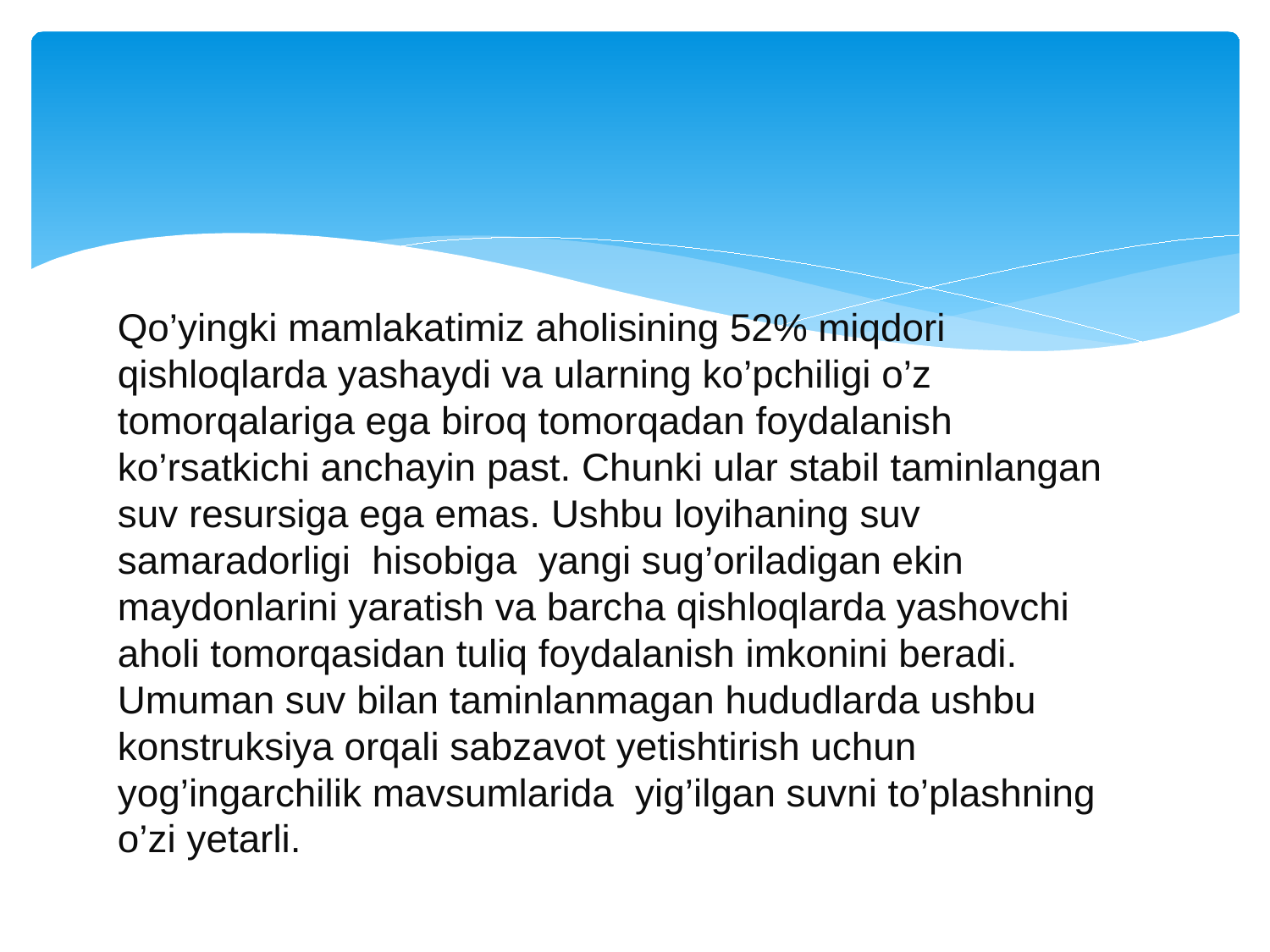

#
Qo’yingki mamlakatimiz aholisining 52% miqdori qishloqlarda yashaydi va ularning ko’pchiligi o’z tomorqalariga ega biroq tomorqadan foydalanish ko’rsatkichi anchayin past. Chunki ular stabil taminlangan suv resursiga ega emas. Ushbu loyihaning suv samaradorligi  hisobiga  yangi sug’oriladigan ekin maydonlarini yaratish va barcha qishloqlarda yashovchi aholi tomorqasidan tuliq foydalanish imkonini beradi. Umuman suv bilan taminlanmagan hududlarda ushbu konstruksiya orqali sabzavot yetishtirish uchun yog’ingarchilik mavsumlarida  yig’ilgan suvni to’plashning o’zi yetarli.